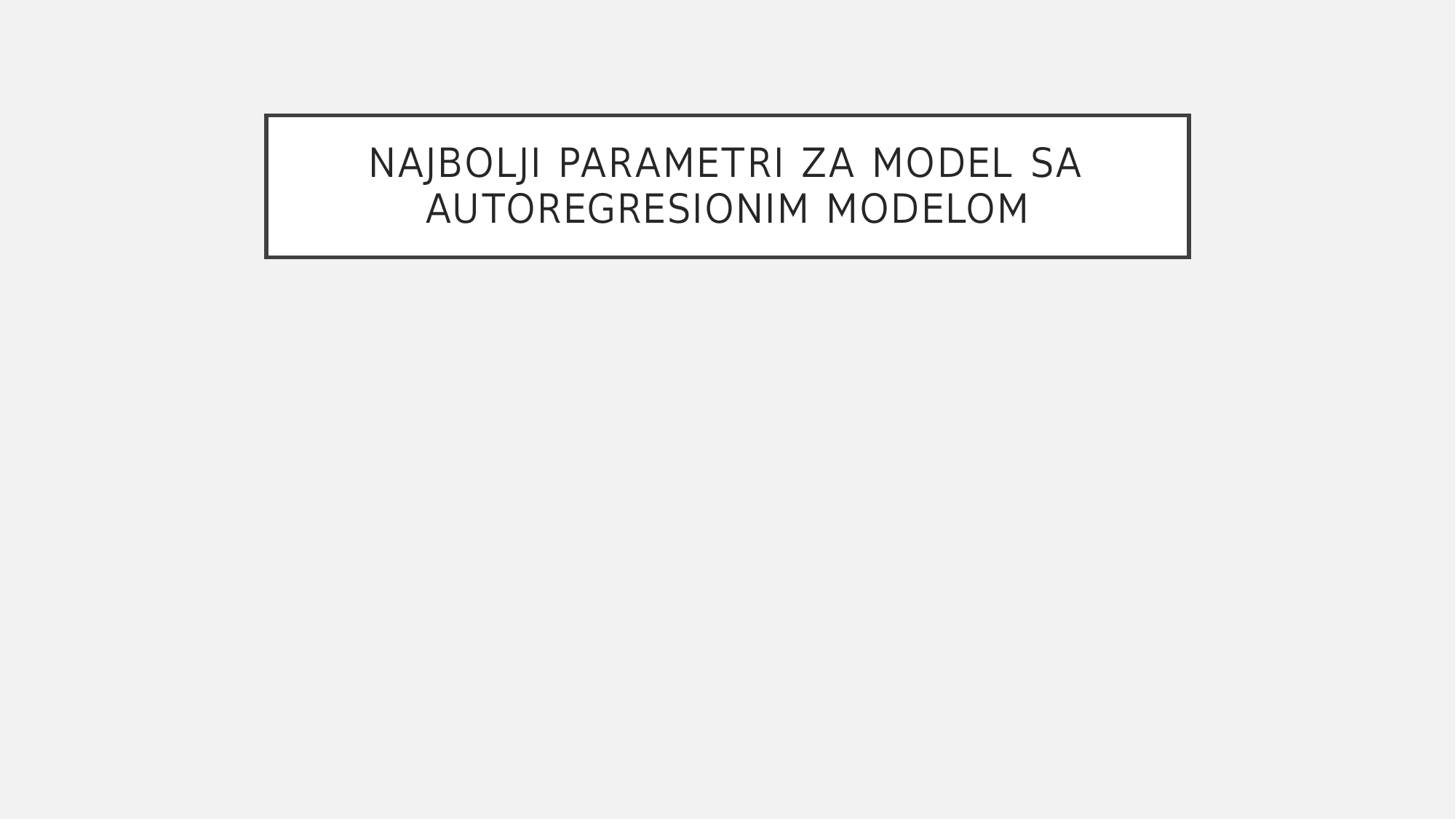

# Najbolji parametri za model sa autoregresionim modelom